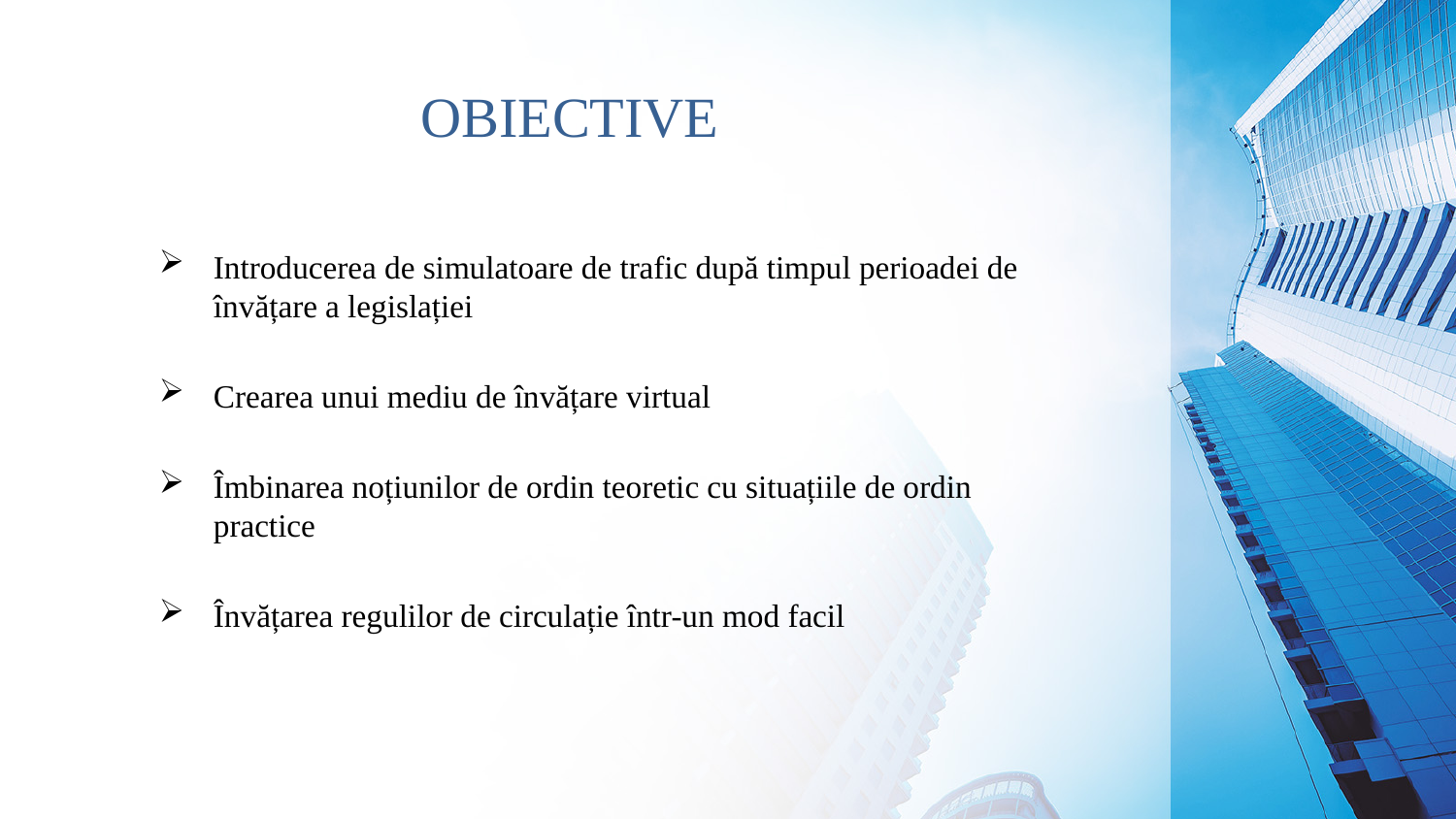

# OBIECTIVE
Introducerea de simulatoare de trafic după timpul perioadei de învățare a legislației

Crearea unui mediu de învățare virtual

Îmbinarea noțiunilor de ordin teoretic cu situațiile de ordin practice

Învățarea regulilor de circulație într-un mod facil